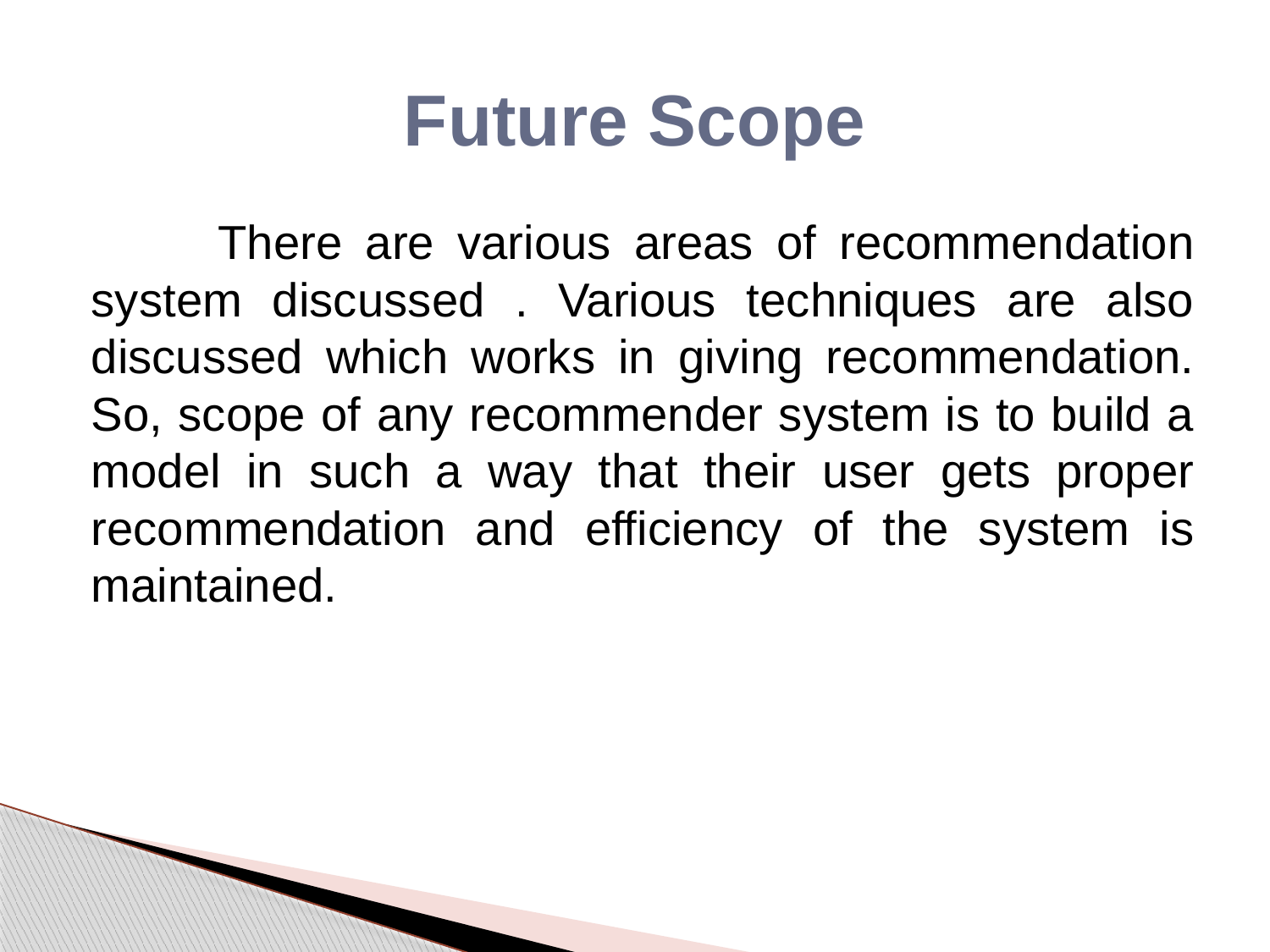

# Future Scope
	There are various areas of recommendation system discussed . Various techniques are also discussed which works in giving recommendation. So, scope of any recommender system is to build a model in such a way that their user gets proper recommendation and efficiency of the system is maintained.